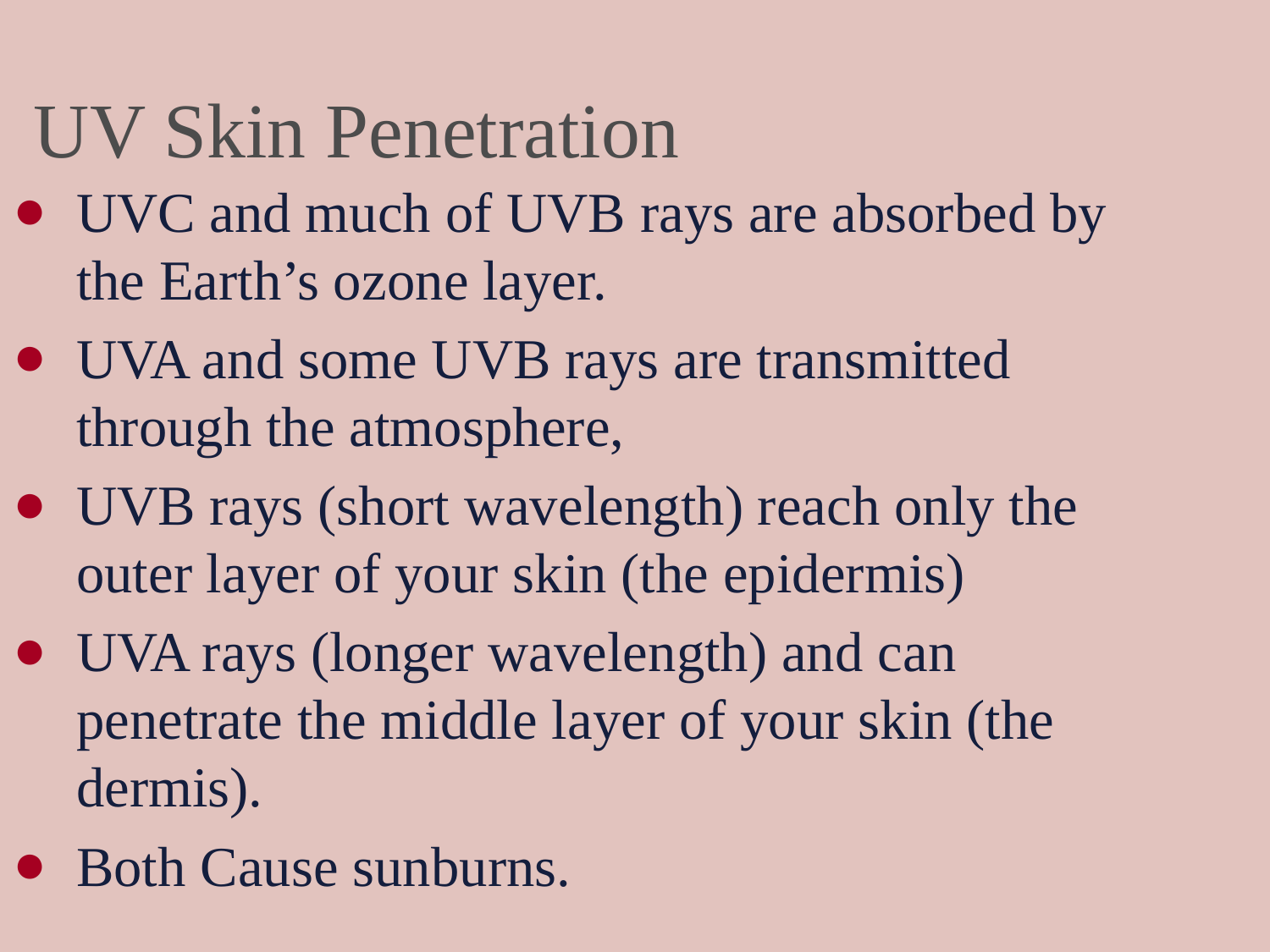

# UV Skin Penetration
UVC and much of UVB rays are absorbed by the Earth’s ozone layer.
UVA and some UVB rays are transmitted through the atmosphere,
UVB rays (short wavelength) reach only the outer layer of your skin (the epidermis)
UVA rays (longer wavelength) and can penetrate the middle layer of your skin (the dermis).
Both Cause sunburns.